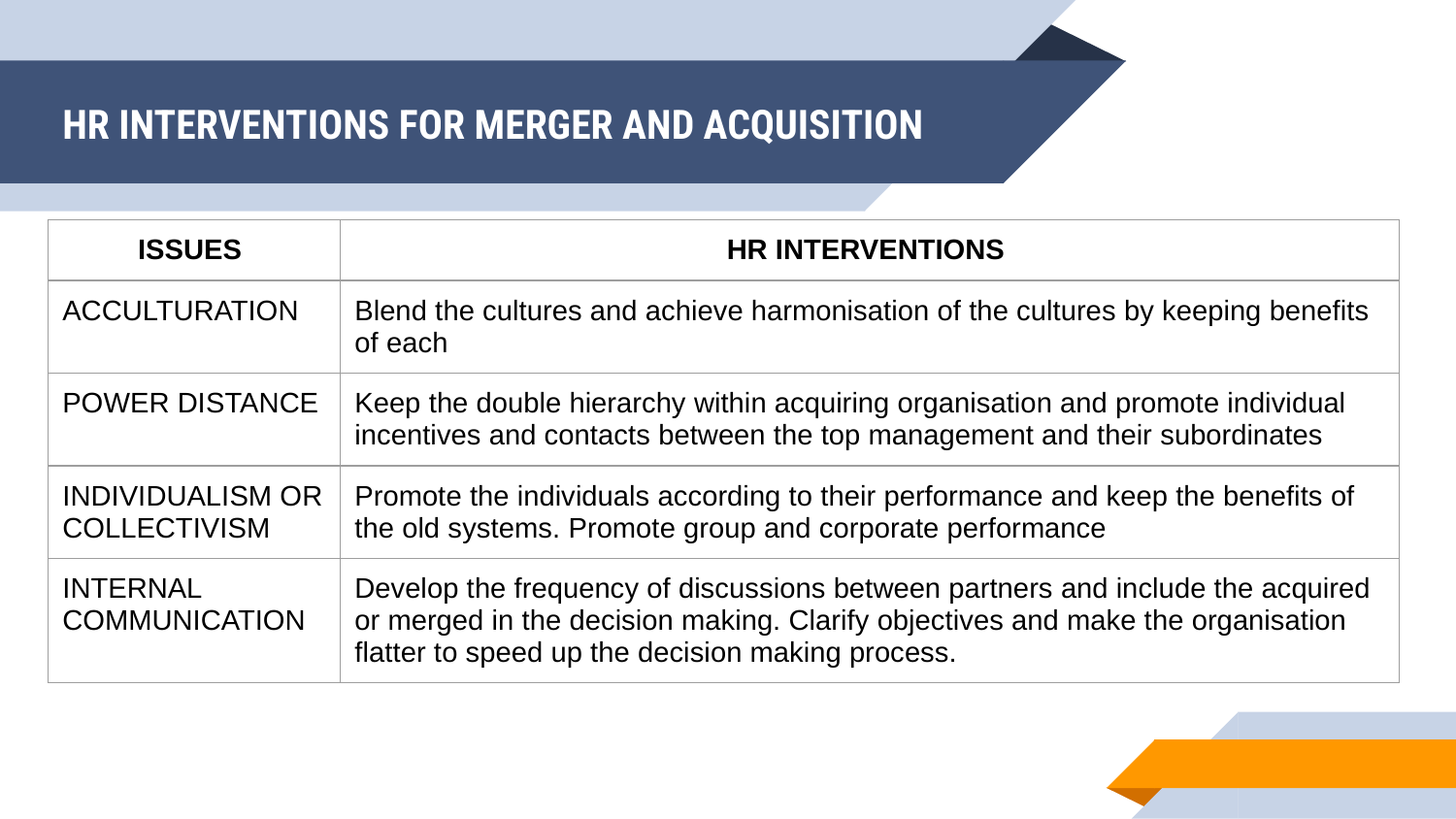

# HR INTERVENTIONS FOR MERGER AND ACQUISITION
| ISSUES | HR INTERVENTIONS |
| --- | --- |
| ACCULTURATION | Blend the cultures and achieve harmonisation of the cultures by keeping benefits of each |
| POWER DISTANCE | Keep the double hierarchy within acquiring organisation and promote individual incentives and contacts between the top management and their subordinates |
| INDIVIDUALISM OR COLLECTIVISM | Promote the individuals according to their performance and keep the benefits of the old systems. Promote group and corporate performance |
| INTERNAL COMMUNICATION | Develop the frequency of discussions between partners and include the acquired or merged in the decision making. Clarify objectives and make the organisation flatter to speed up the decision making process. |